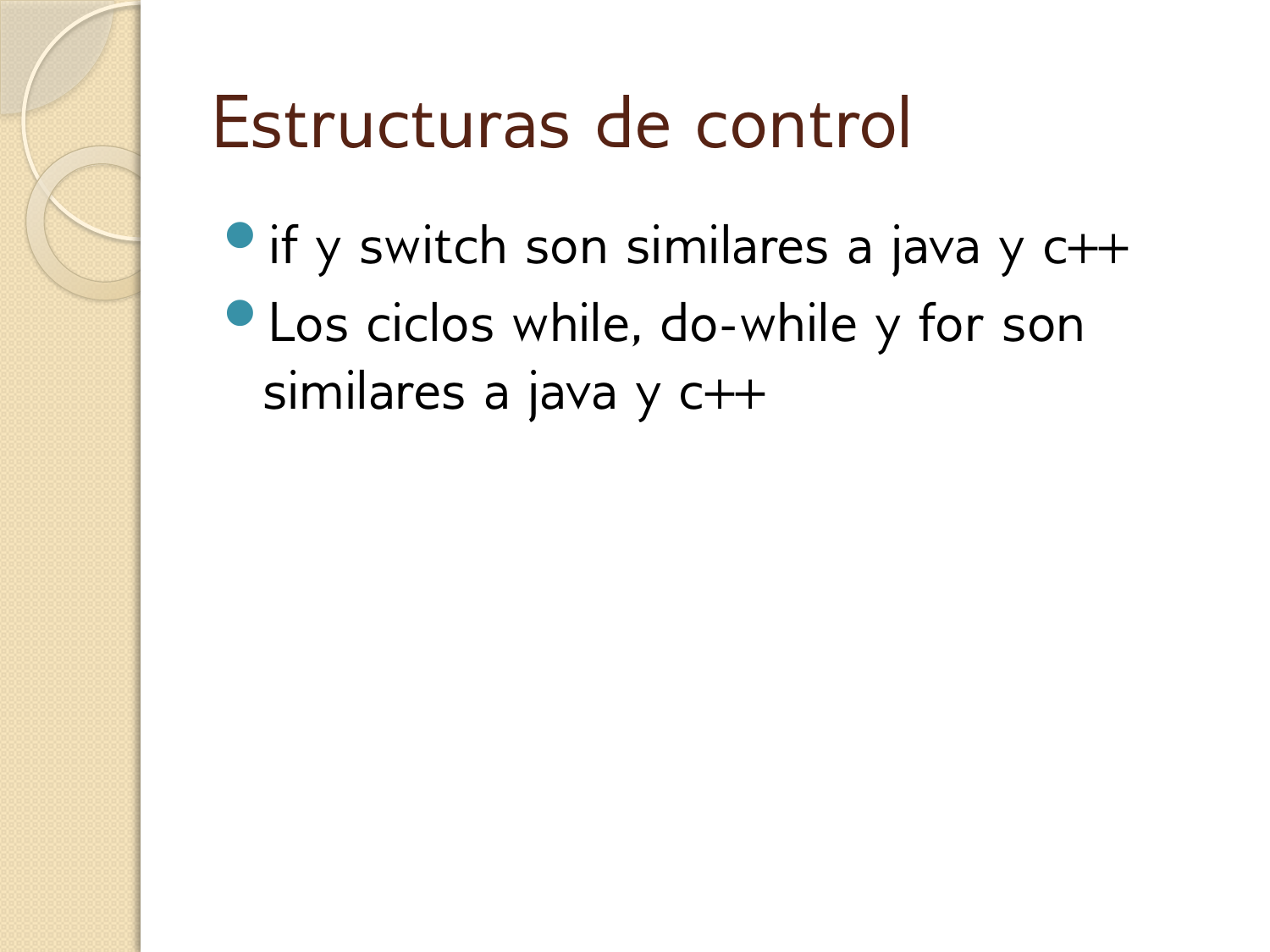

# Estructuras de control
if y switch son similares a java y c++
Los ciclos while, do-while y for son similares a java y c++